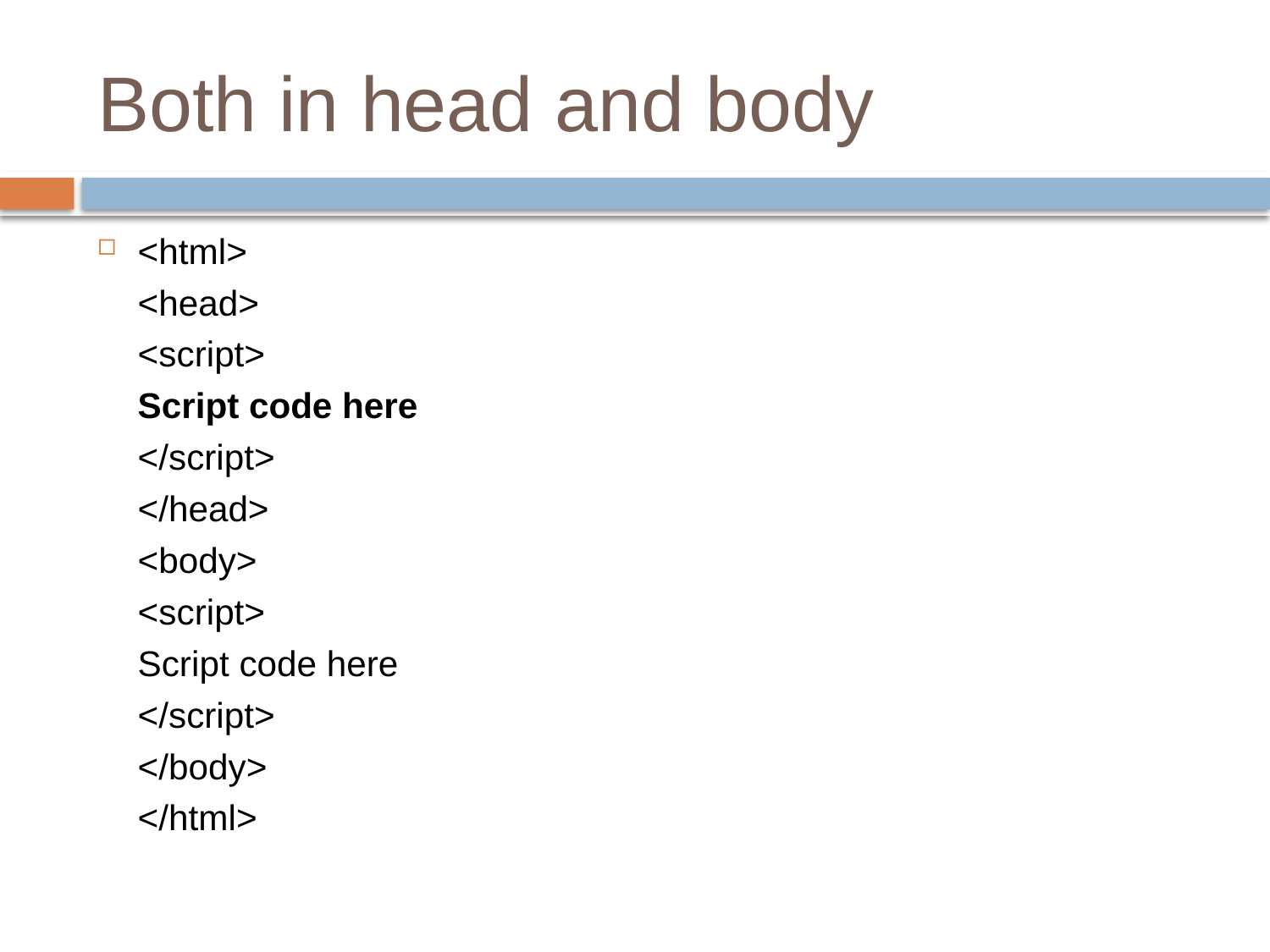

# Both in head and body
<html>
	<head>
	<script>
	Script code here
	</script>
	</head>
	<body>
	<script>
	Script code here
	</script>
	</body>
	</html>